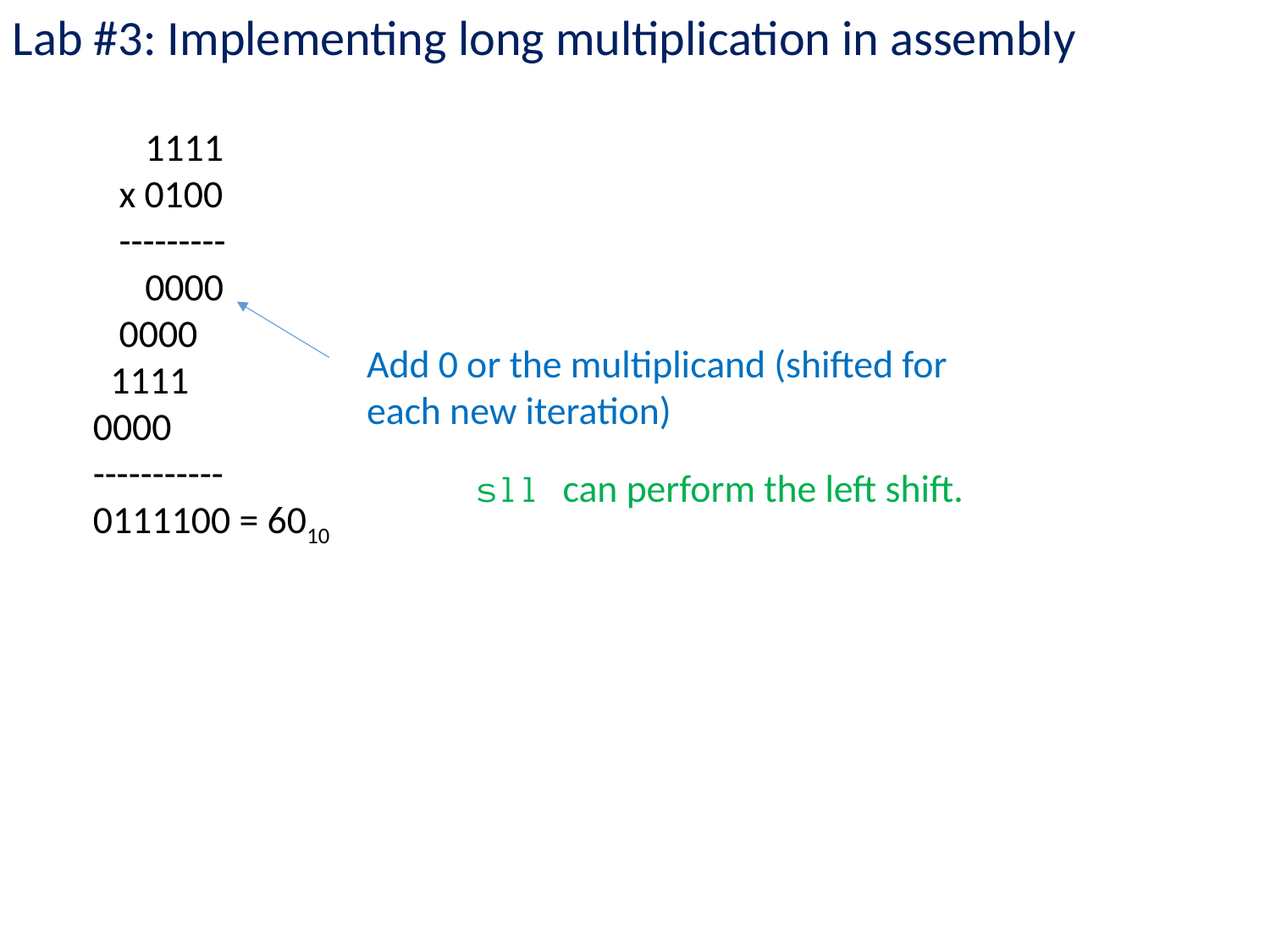

Lab #3: Implementing long multiplication in assembly
      1111
   x 0100
   ---------
      0000
   0000
  1111
0000
-----------
0111100 = 6010
Add 0 or the multiplicand (shifted for each new iteration)
sll can perform the left shift.